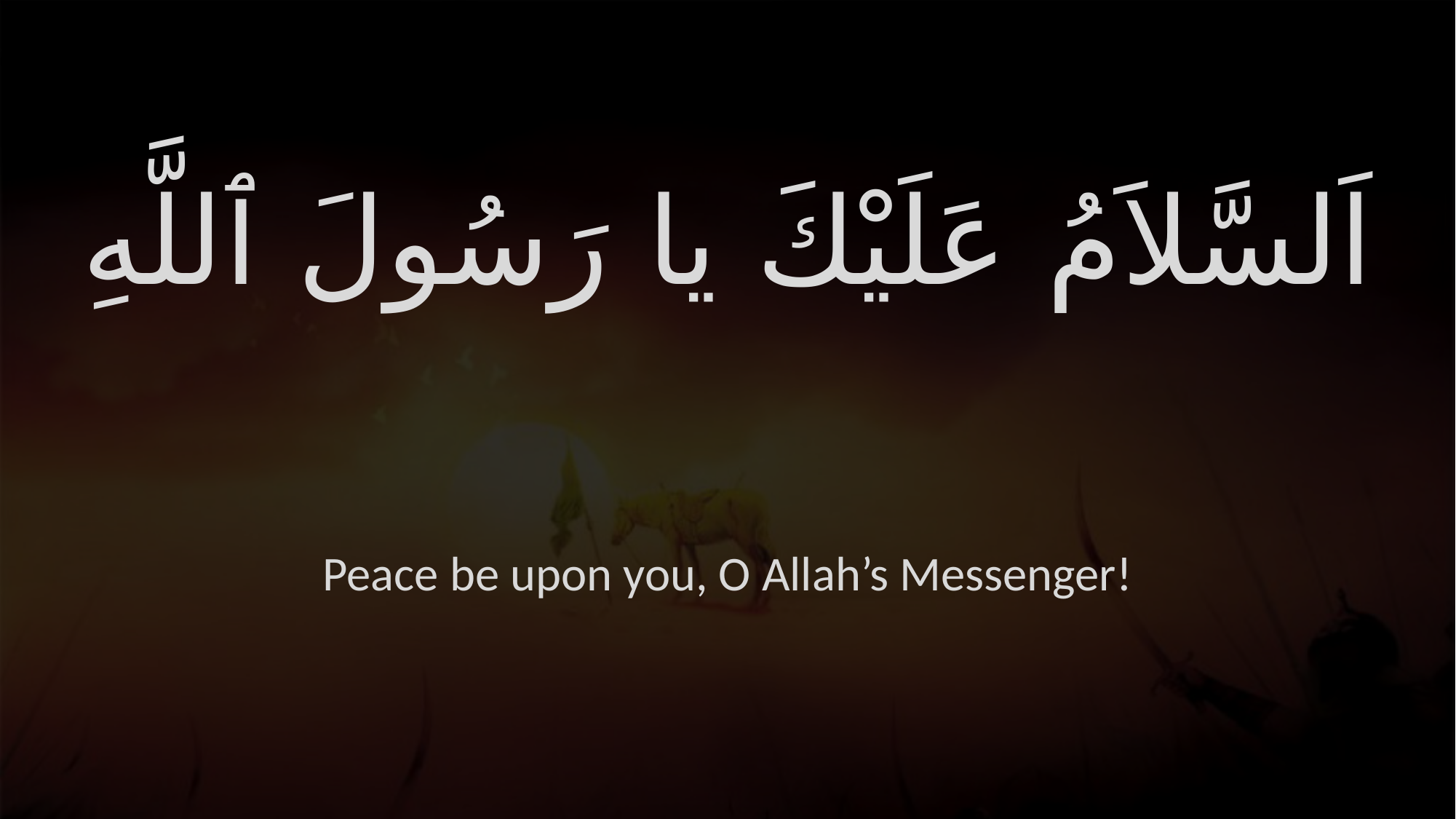

# اَلسَّلاَمُ عَلَيْكَ يا رَسُولَ ٱللَّهِ
Peace be upon you, O Allah’s Messenger!